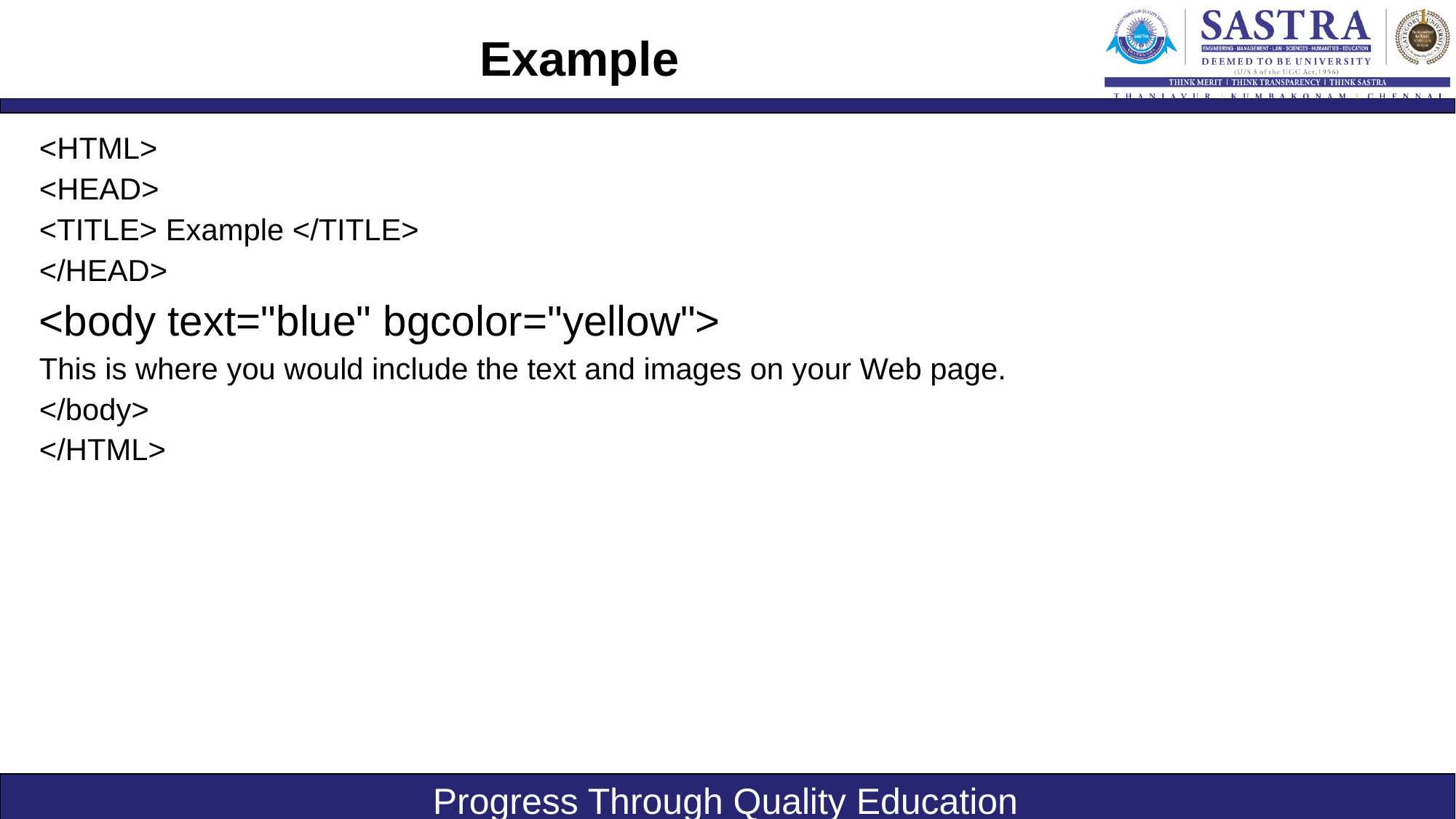

# Example
<HTML>
<HEAD>
<TITLE> Example </TITLE>
</HEAD>
<body text="blue" bgcolor="yellow">
This is where you would include the text and images on your Web page.
</body>
</HTML>